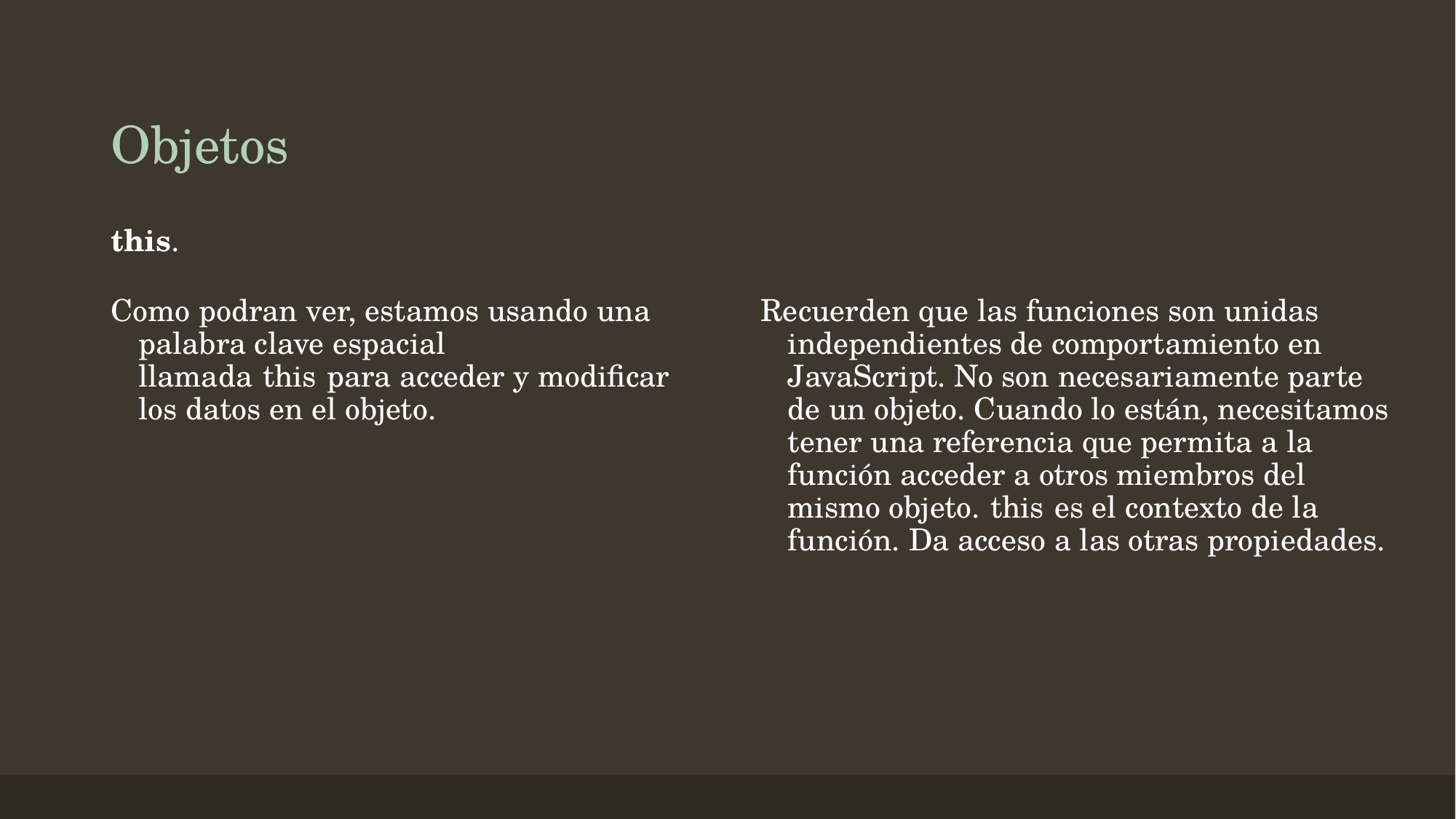

# Objetos
this.
Como podran ver, estamos usando una palabra clave espacial llamada this para acceder y modificar los datos en el objeto.

Recuerden que las funciones son unidas independientes de comportamiento en JavaScript. No son necesariamente parte de un objeto. Cuando lo están, necesitamos tener una referencia que permita a la función acceder a otros miembros del mismo objeto. this es el contexto de la función. Da acceso a las otras propiedades.